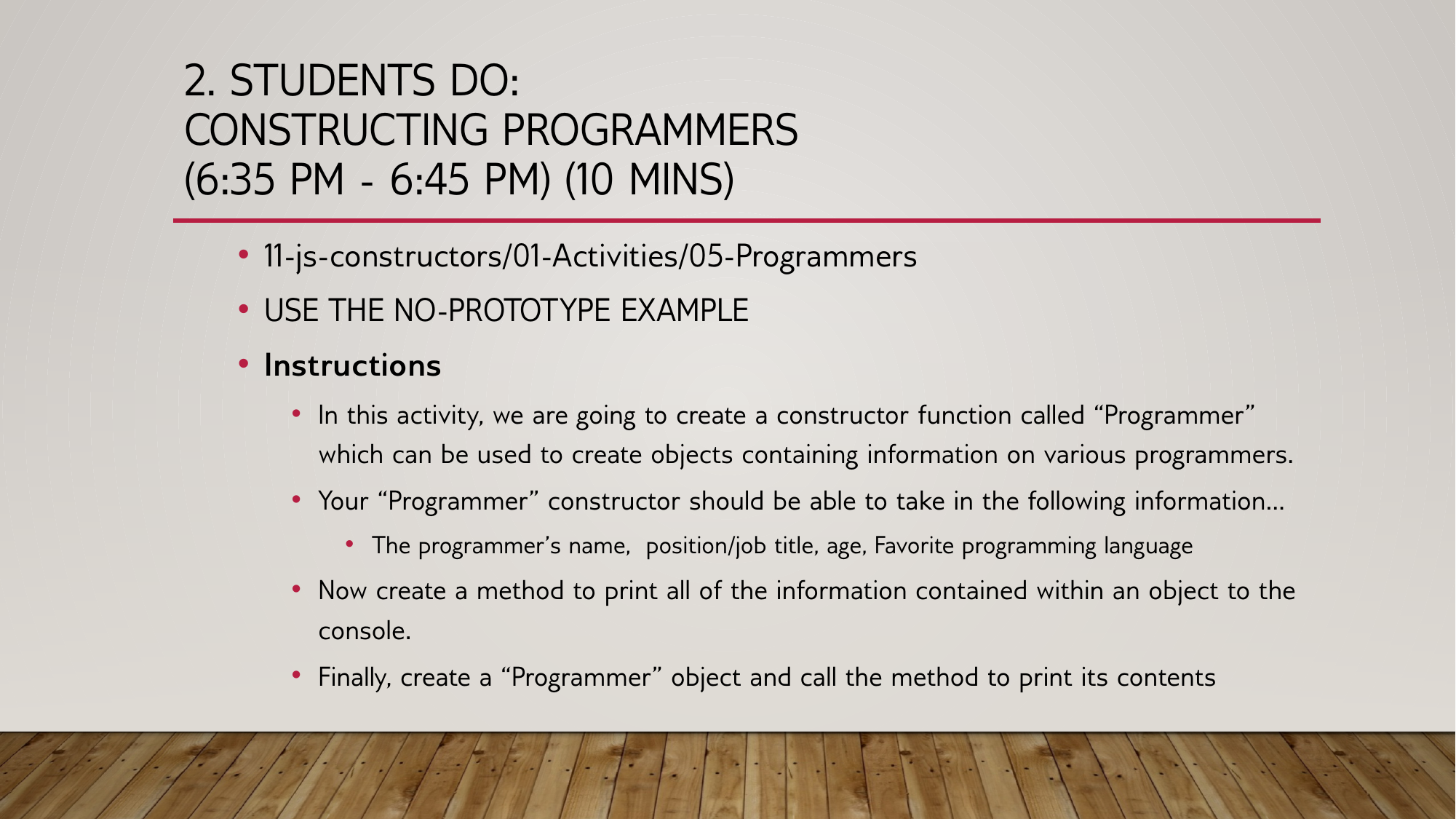

# 2. Students Do: Constructing Programmers (6:35 PM - 6:45 PM) (10 mins)
11-js-constructors/01-Activities/05-Programmers
USE THE NO-PROTOTYPE EXAMPLE
Instructions
In this activity, we are going to create a constructor function called “Programmer” which can be used to create objects containing information on various programmers.
Your “Programmer” constructor should be able to take in the following information…
The programmer’s name,  position/job title, age, Favorite programming language
Now create a method to print all of the information contained within an object to the console.
Finally, create a “Programmer” object and call the method to print its contents